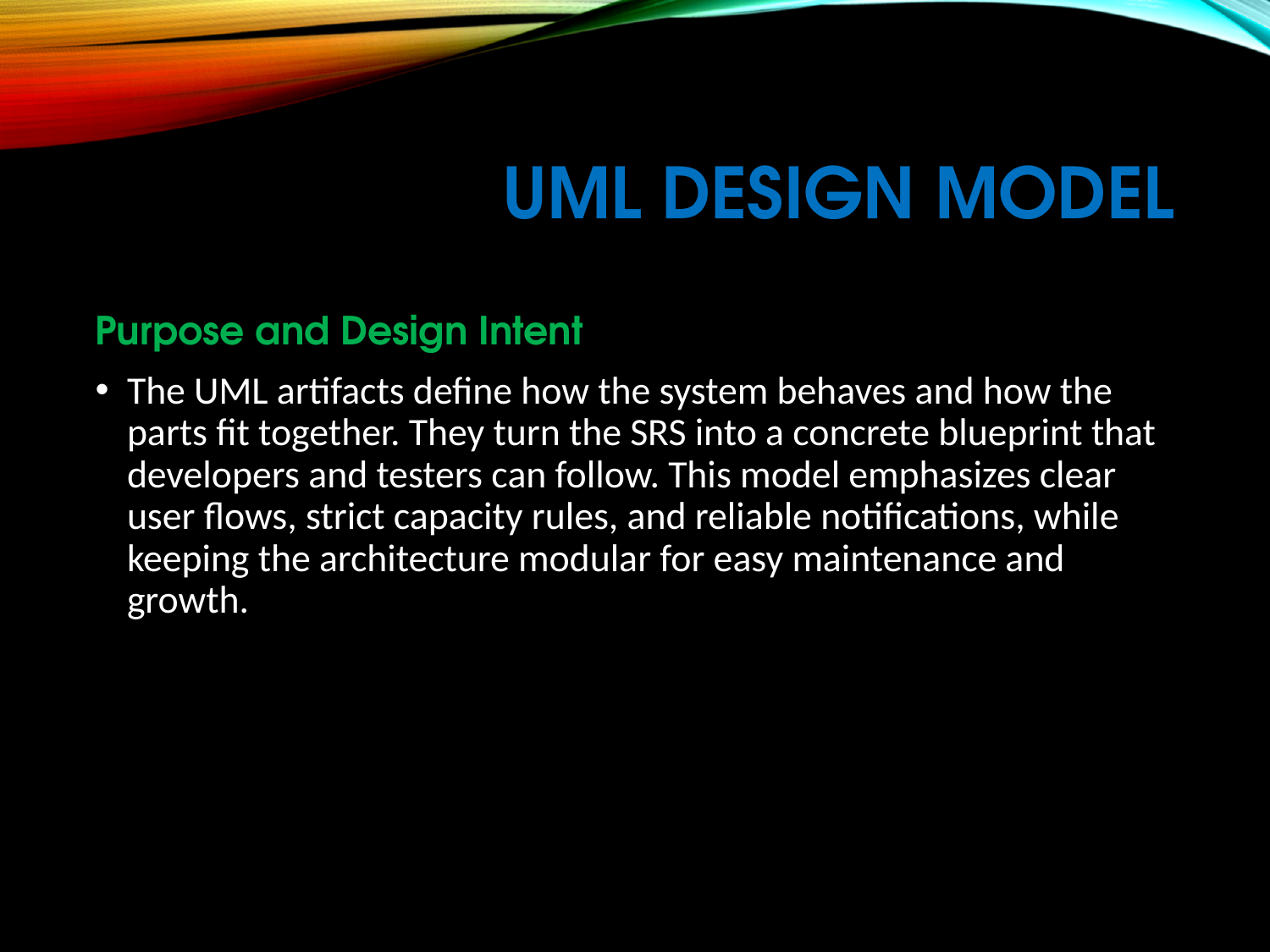

# UML Design Model
Purpose and Design Intent
The UML artifacts define how the system behaves and how the parts fit together. They turn the SRS into a concrete blueprint that developers and testers can follow. This model emphasizes clear user flows, strict capacity rules, and reliable notifications, while keeping the architecture modular for easy maintenance and growth.